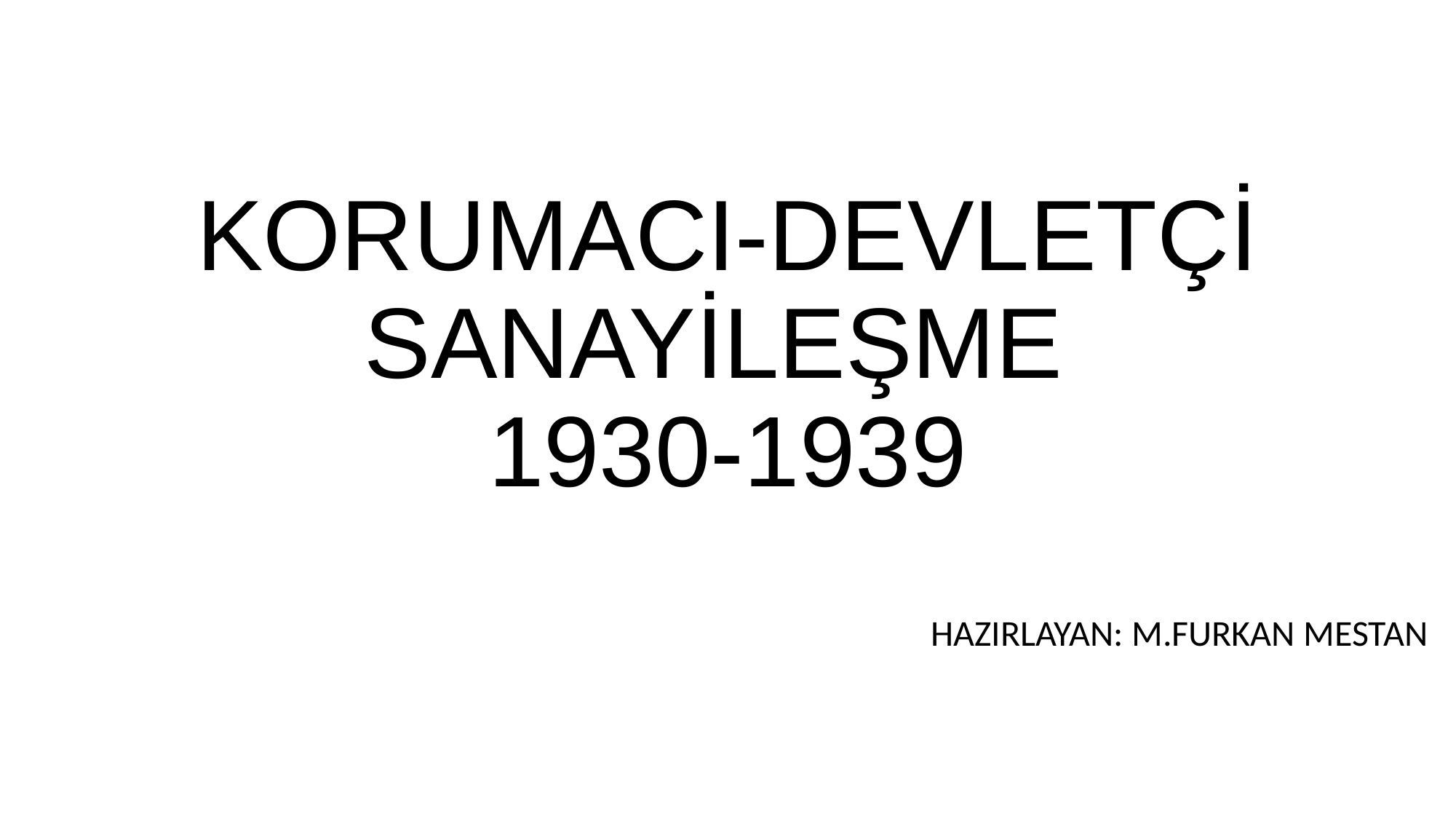

# KORUMACI-DEVLETÇİ SANAYİLEŞME 1930-1939
                                                                     HAZIRLAYAN: M.FURKAN MESTAN